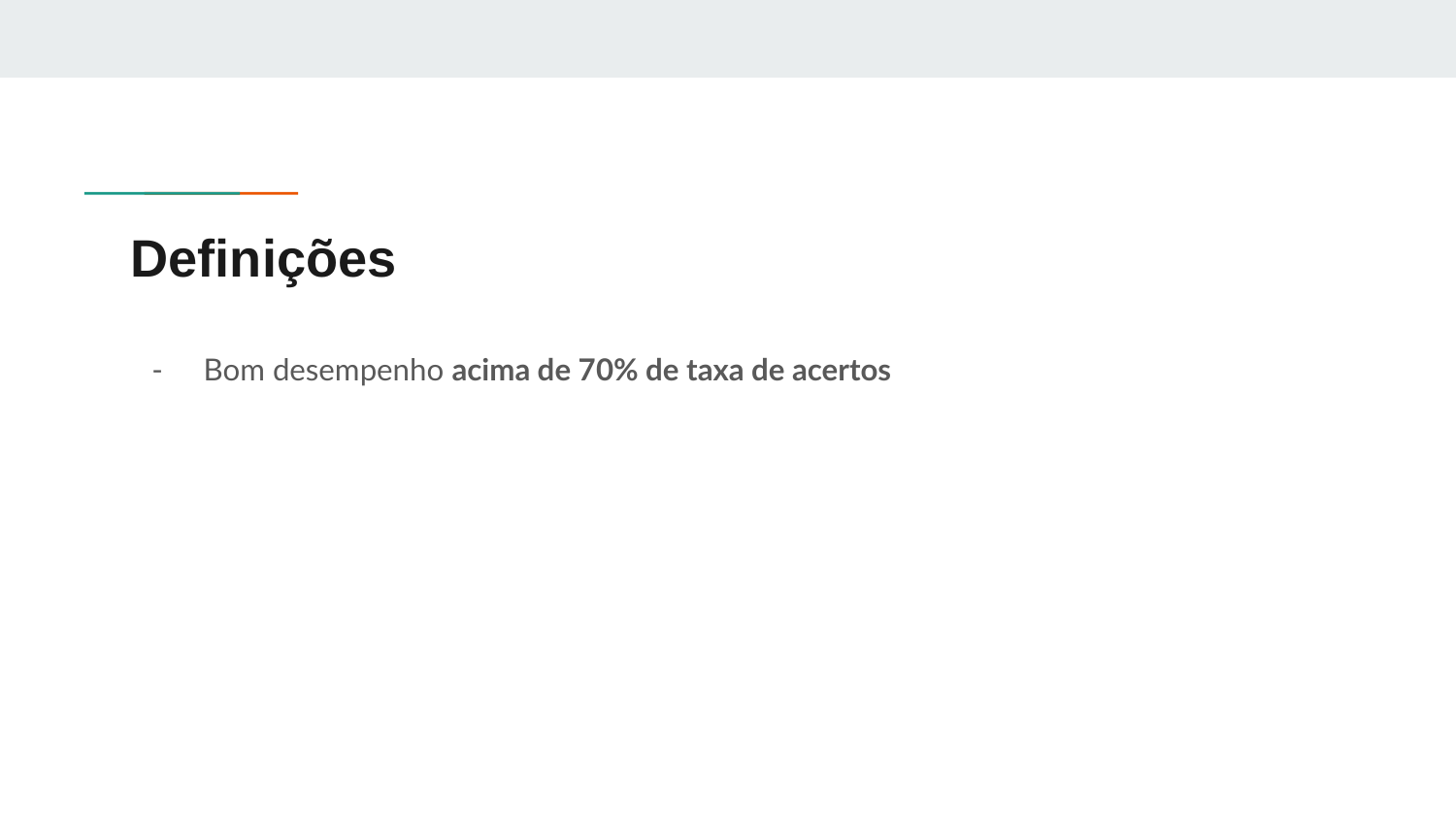

# Definições
Bom desempenho acima de 70% de taxa de acertos